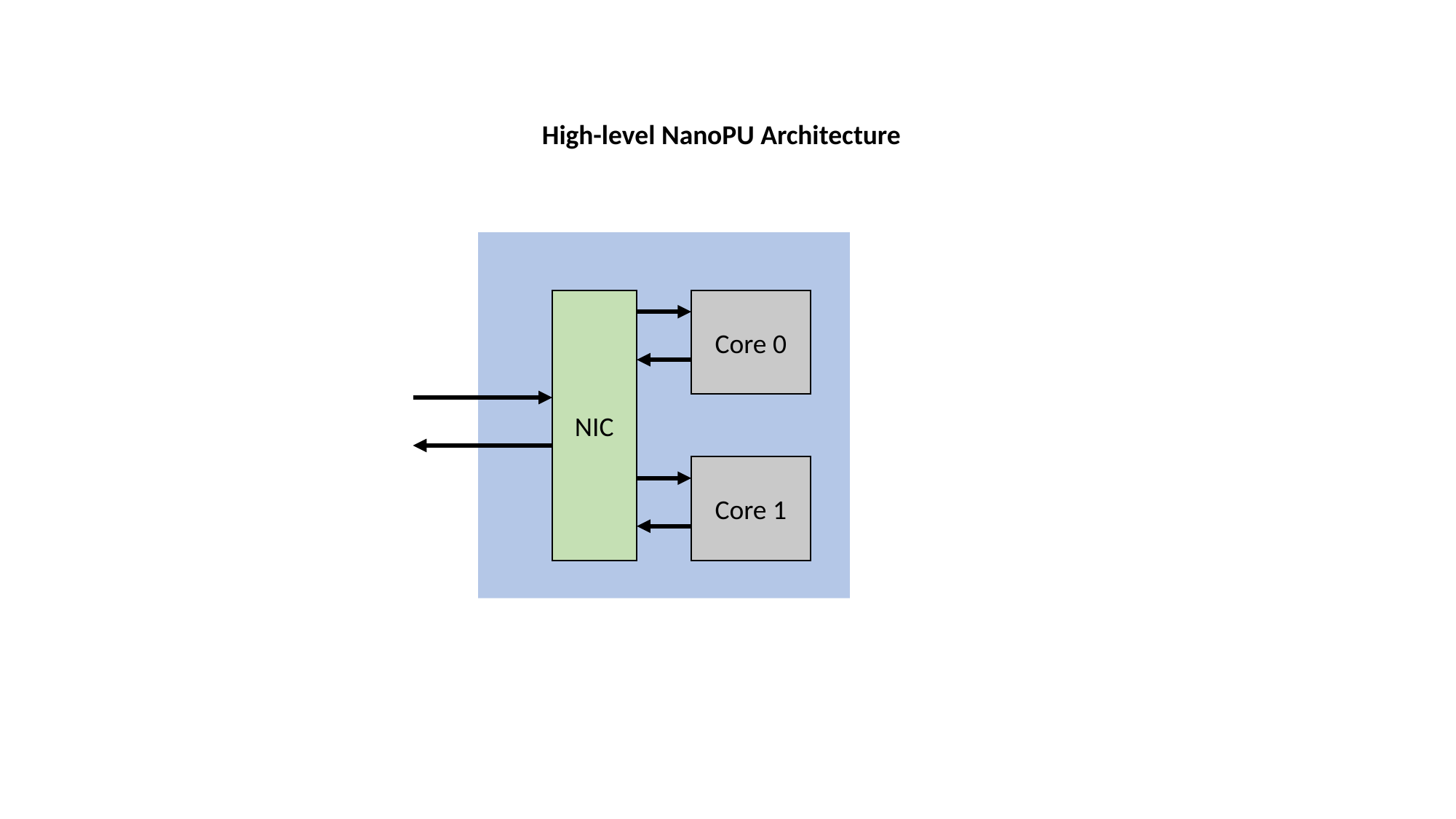

High-level NanoPU Architecture

NIC
Core 0
Core 1